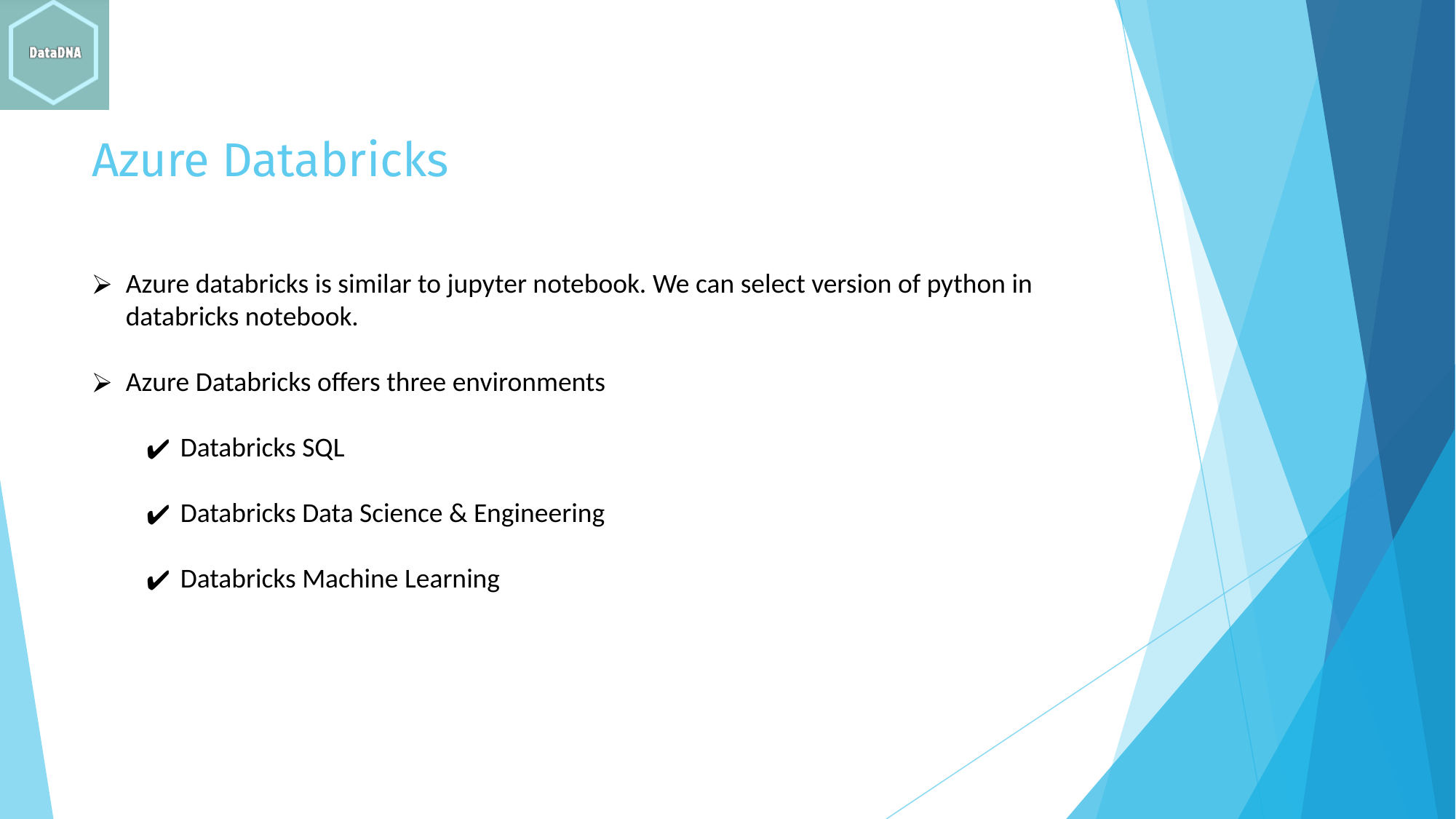

# Azure Databricks

Azure databricks is similar to jupyter notebook. We can select version of python in databricks notebook.

Azure Databricks offers three environments

Databricks SQL

Databricks Data Science & Engineering

Databricks Machine Learning